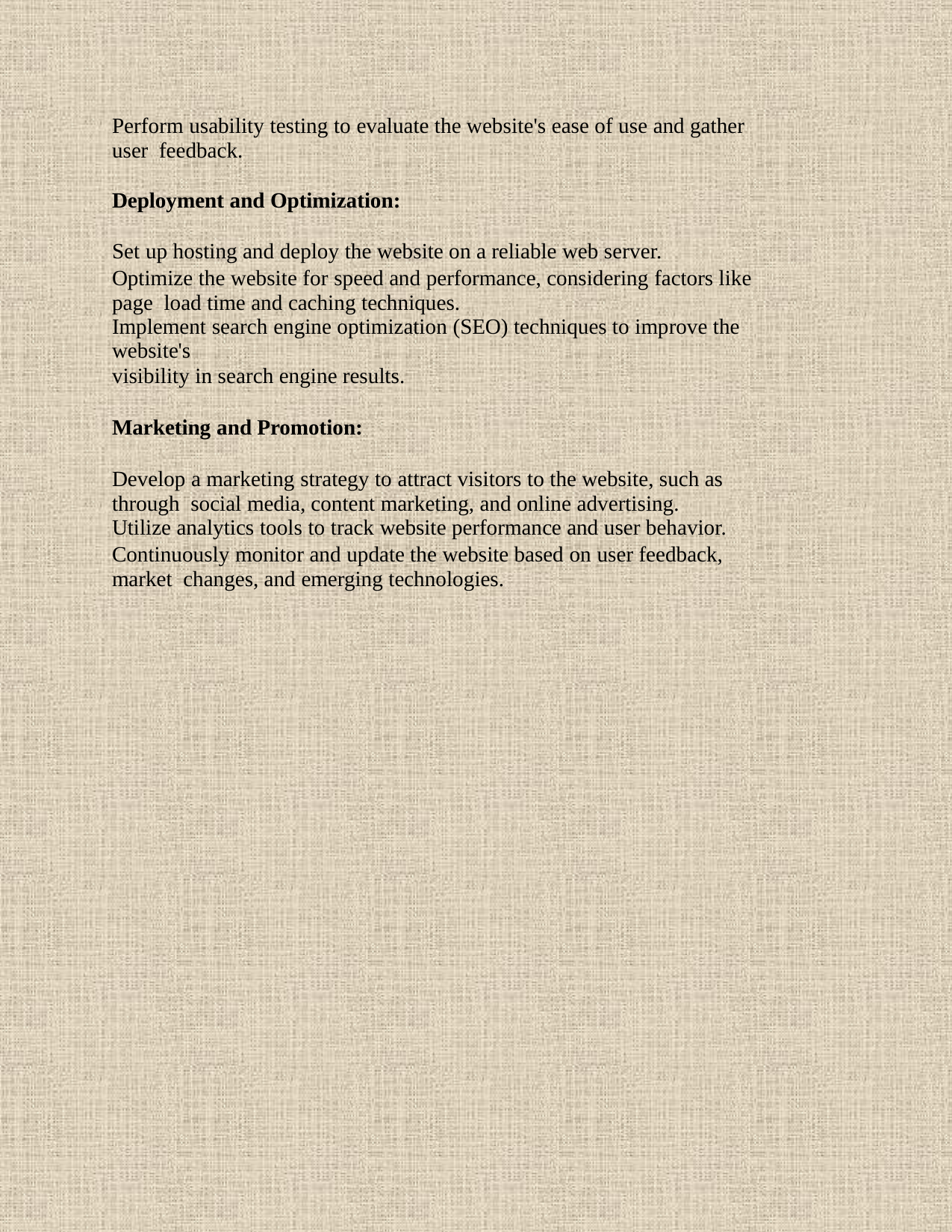

Perform usability testing to evaluate the website's ease of use and gather user  feedback.

Deployment and Optimization:

Set up hosting and deploy the website on a reliable web server.
Optimize the website for speed and performance, considering factors like page  load time and caching techniques.
Implement search engine optimization (SEO) techniques to improve the website's
visibility in search engine results.

Marketing and Promotion:

Develop a marketing strategy to attract visitors to the website, such as through  social media, content marketing, and online advertising.
Utilize analytics tools to track website performance and user behavior.
Continuously monitor and update the website based on user feedback, market  changes, and emerging technologies.